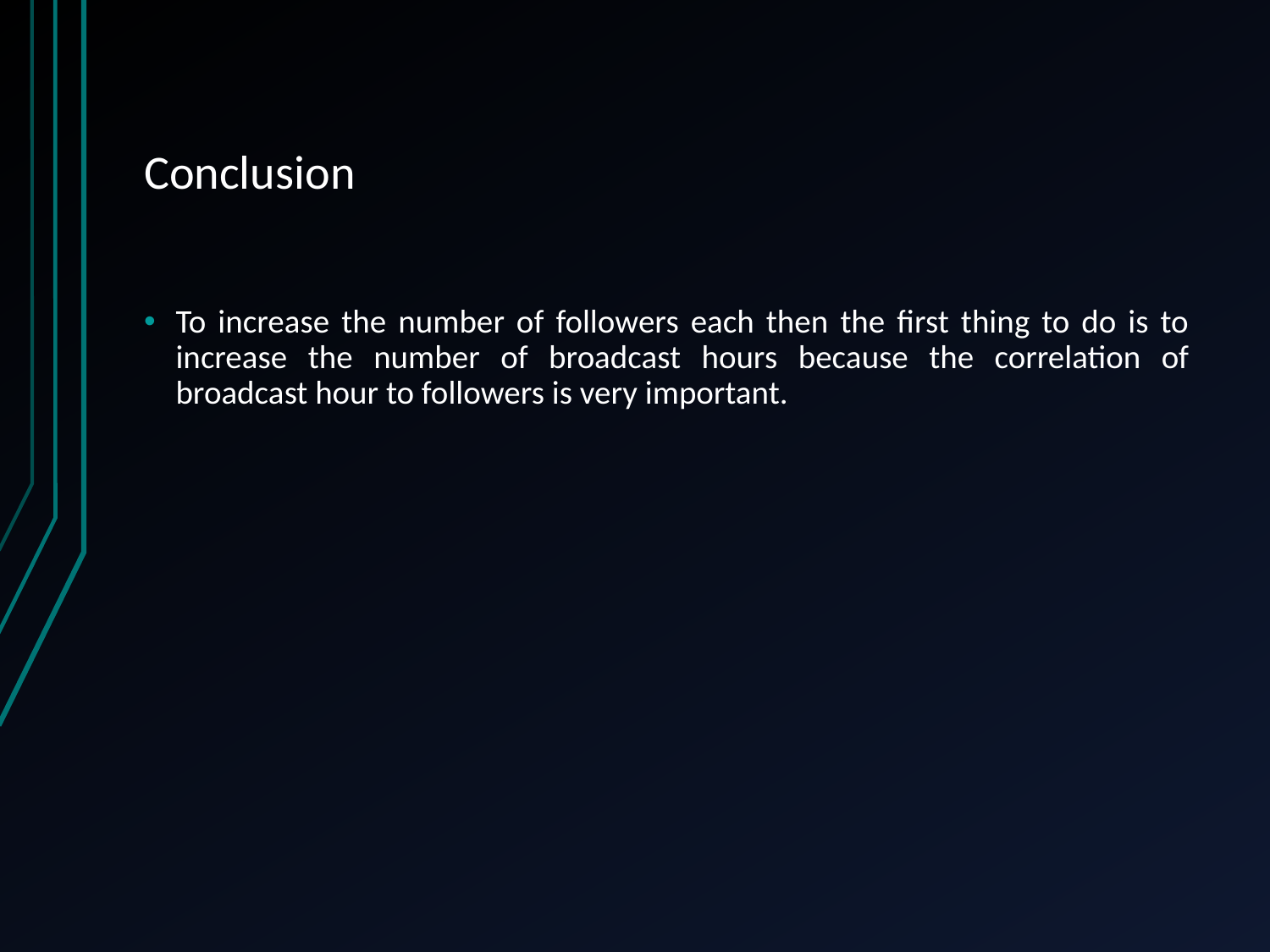

# Conclusion
To increase the number of followers each then the first thing to do is to increase the number of broadcast hours because the correlation of broadcast hour to followers is very important.